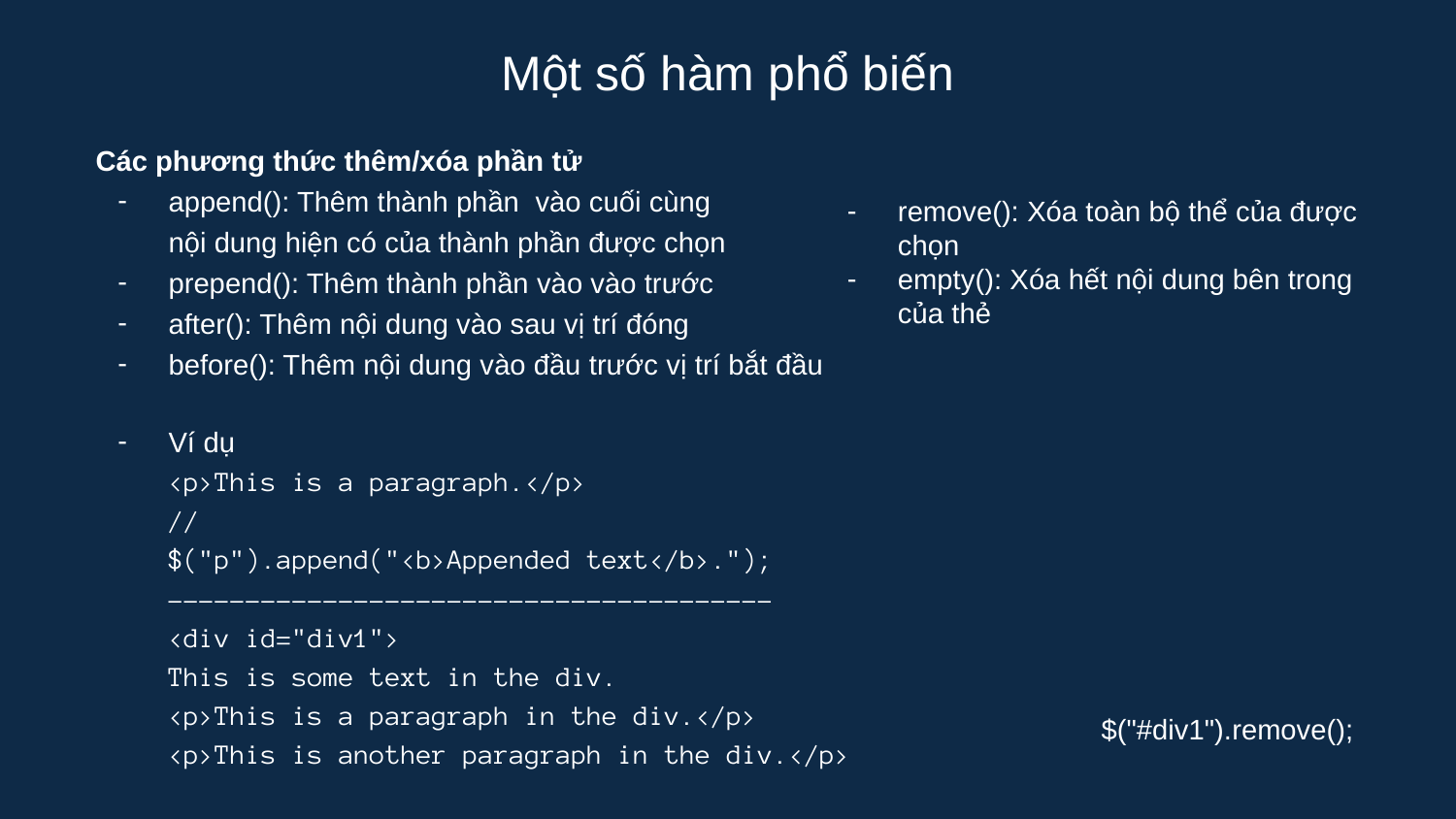

Một số hàm phổ biến
Các phương thức thêm/xóa phần tử
append(): Thêm thành phần  vào cuối cùng
nội dung hiện có của thành phần được chọn
prepend(): Thêm thành phần vào vào trước
after(): Thêm nội dung vào sau vị trí đóng
before(): Thêm nội dung vào đầu trước vị trí bắt đầu

Ví dụ
<p>This is a paragraph.</p>
//
$("p").append("<b>Appended text</b>.");
---------------------------------------
<div id="div1">
This is some text in the div.
<p>This is a paragraph in the div.</p>
<p>This is another paragraph in the div.</p>

</div>

remove(): Xóa toàn bộ thể của được chọn
empty(): Xóa hết nội dung bên trong của thẻ

$("#div1").remove();